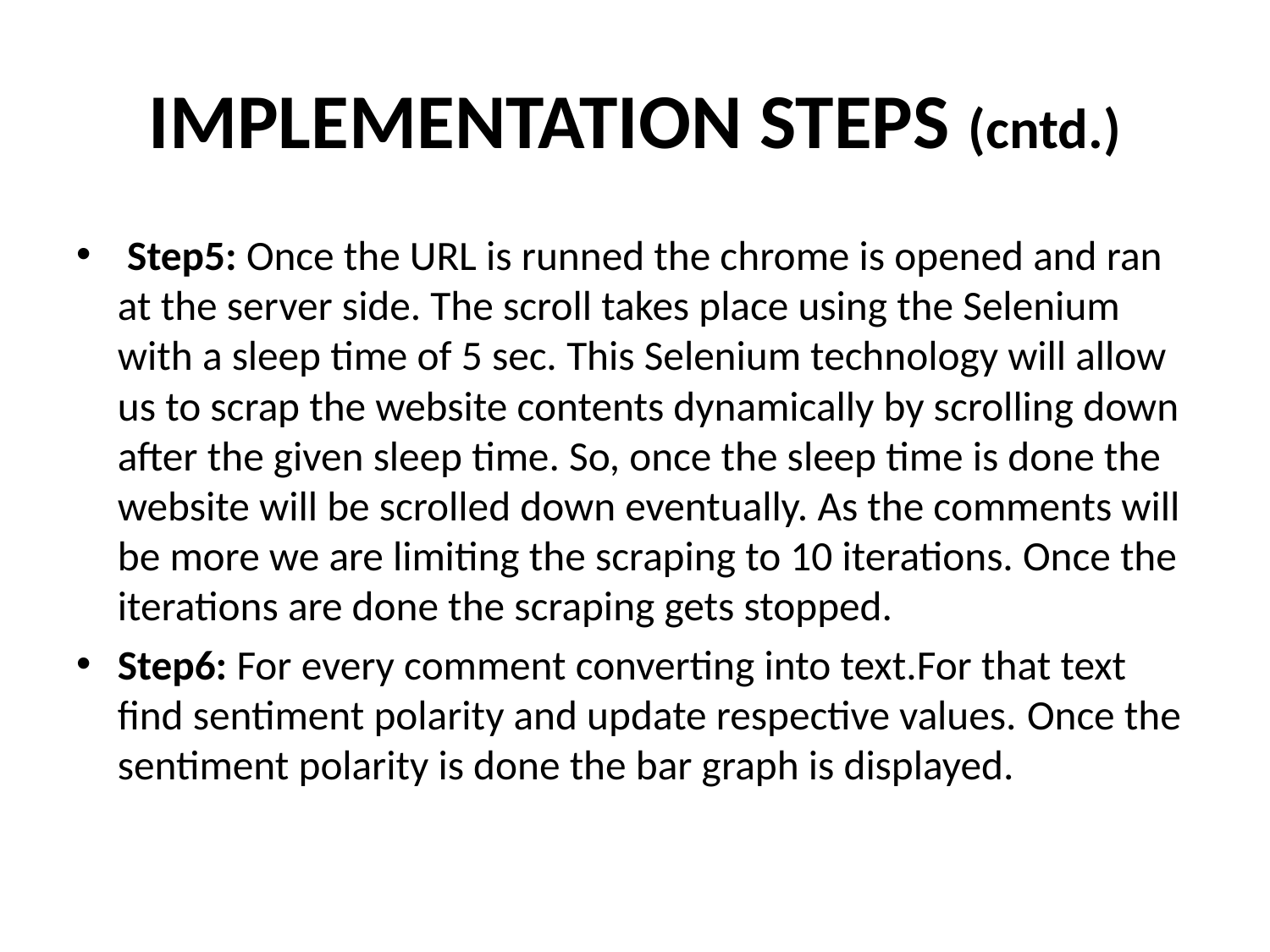

# IMPLEMENTATION STEPS (cntd.)
 Step5: Once the URL is runned the chrome is opened and ran at the server side. The scroll takes place using the Selenium with a sleep time of 5 sec. This Selenium technology will allow us to scrap the website contents dynamically by scrolling down after the given sleep time. So, once the sleep time is done the website will be scrolled down eventually. As the comments will be more we are limiting the scraping to 10 iterations. Once the iterations are done the scraping gets stopped.
Step6: For every comment converting into text.For that text find sentiment polarity and update respective values. Once the sentiment polarity is done the bar graph is displayed.